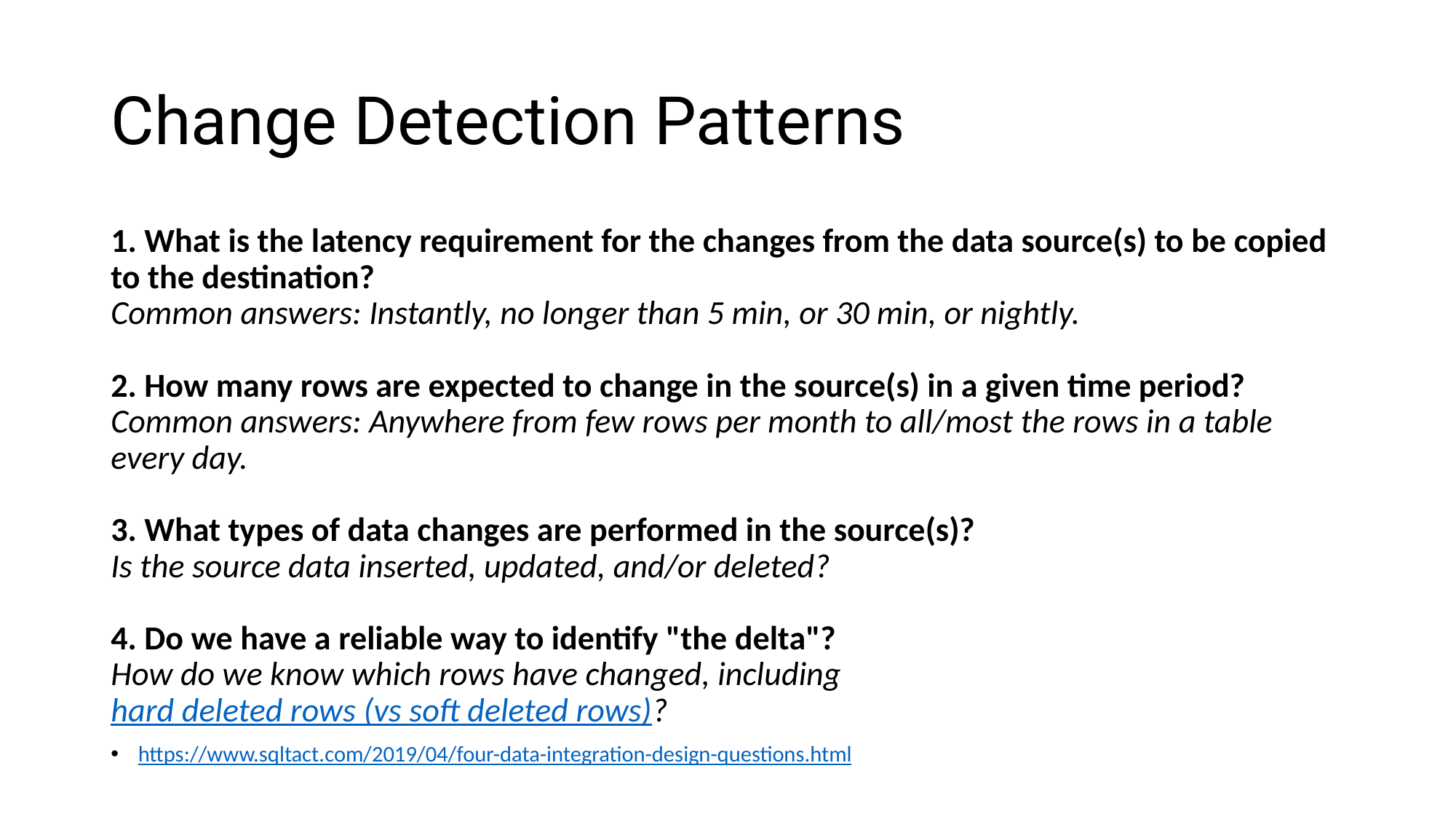

# Change Detection Patterns
1. What is the latency requirement for the changes from the data source(s) to be copied to the destination?
Common answers: Instantly, no longer than 5 min, or 30 min, or nightly.
2. How many rows are expected to change in the source(s) in a given time period? 
Common answers: Anywhere from few rows per month to all/most the rows in a table every day.
3. What types of data changes are performed in the source(s)? 
Is the source data inserted, updated, and/or deleted? 
4. Do we have a reliable way to identify "the delta"? 
How do we know which rows have changed, including hard deleted rows (vs soft deleted rows)?
https://www.sqltact.com/2019/04/four-data-integration-design-questions.html